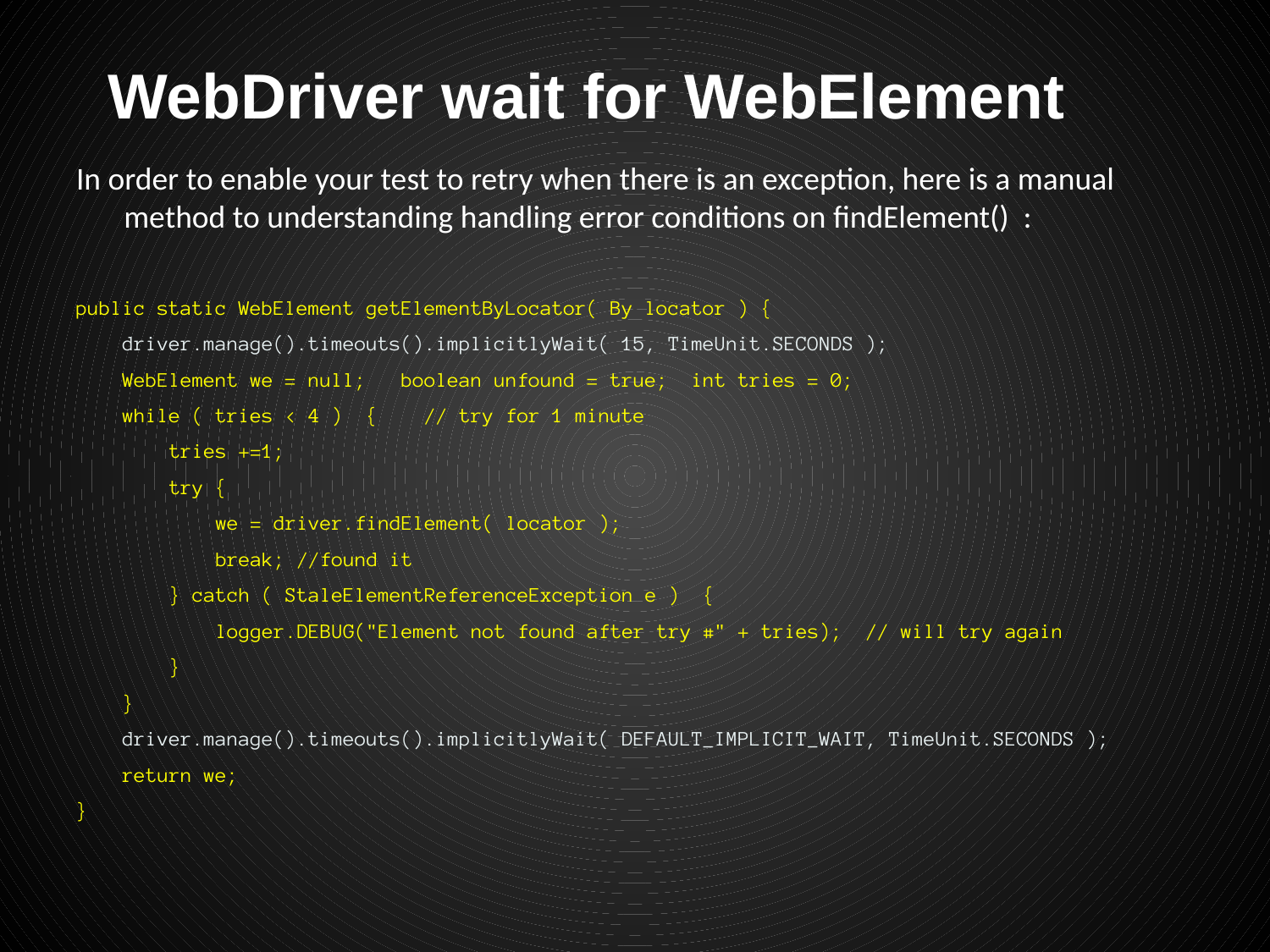

# WebDriver wait for WebElement
In order to enable your test to retry when there is an exception, here is a manual method to understanding handling error conditions on findElement()  :

public static WebElement getElementByLocator( By locator ) {
    driver.manage().timeouts().implicitlyWait( 15, TimeUnit.SECONDS );
    WebElement we = null;   boolean unfound = true;  int tries = 0;
    while ( tries < 4 )  {    // try for 1 minute
        tries +=1;
        try {
            we = driver.findElement( locator );
            break; //found it
        } catch ( StaleElementReferenceException e )  {
            logger.DEBUG("Element not found after try #" + tries);  // will try again
        }
    }
    driver.manage().timeouts().implicitlyWait( DEFAULT_IMPLICIT_WAIT, TimeUnit.SECONDS );
    return we;
}